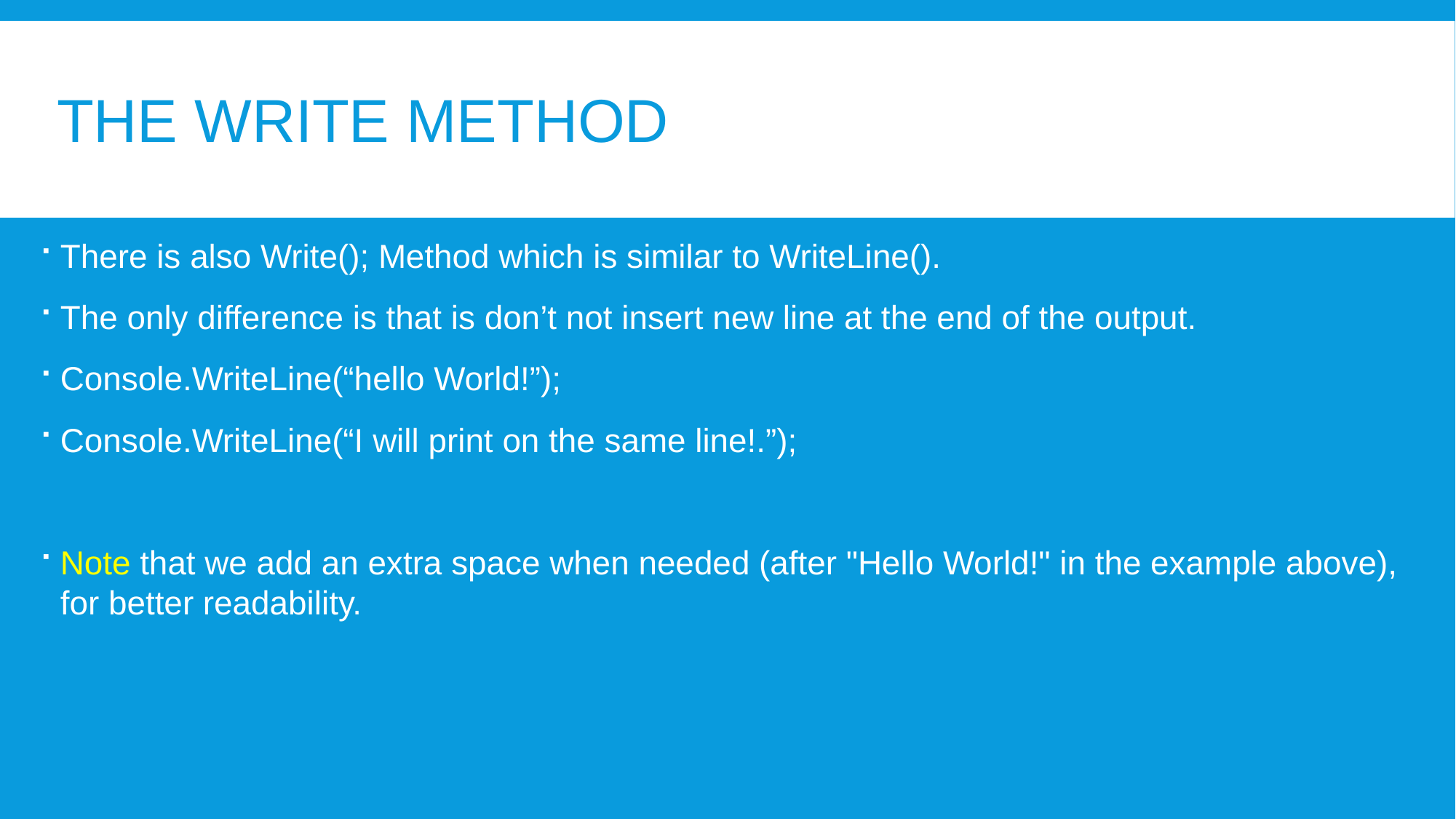

# The write method
There is also Write(); Method which is similar to WriteLine().
The only difference is that is don’t not insert new line at the end of the output.
Console.WriteLine(“hello World!”);
Console.WriteLine(“I will print on the same line!.”);

Note that we add an extra space when needed (after "Hello World!" in the example above), for better readability.